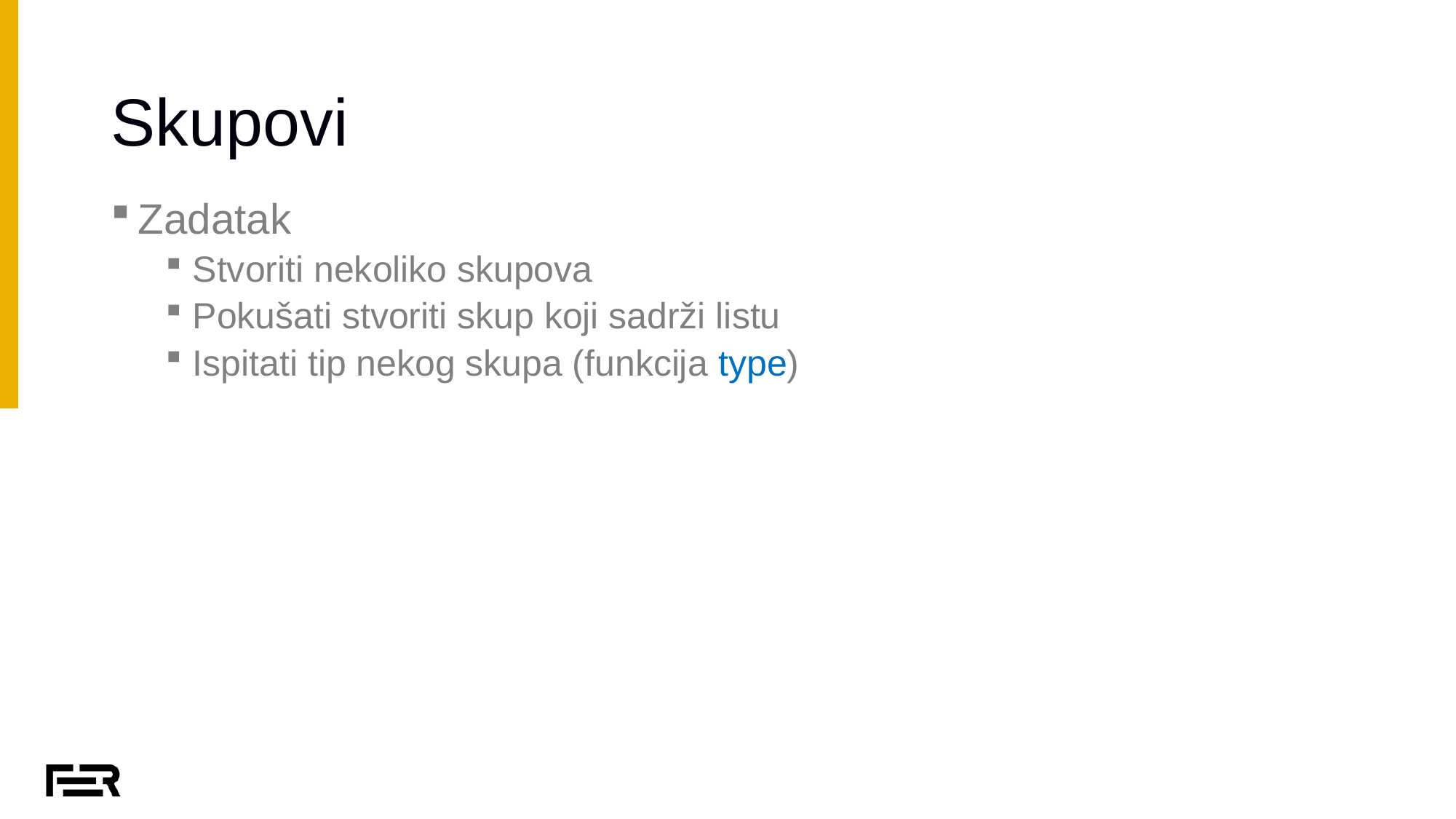

# Skupovi
Zadatak
Stvoriti nekoliko skupova
Pokušati stvoriti skup koji sadrži listu
Ispitati tip nekog skupa (funkcija type)